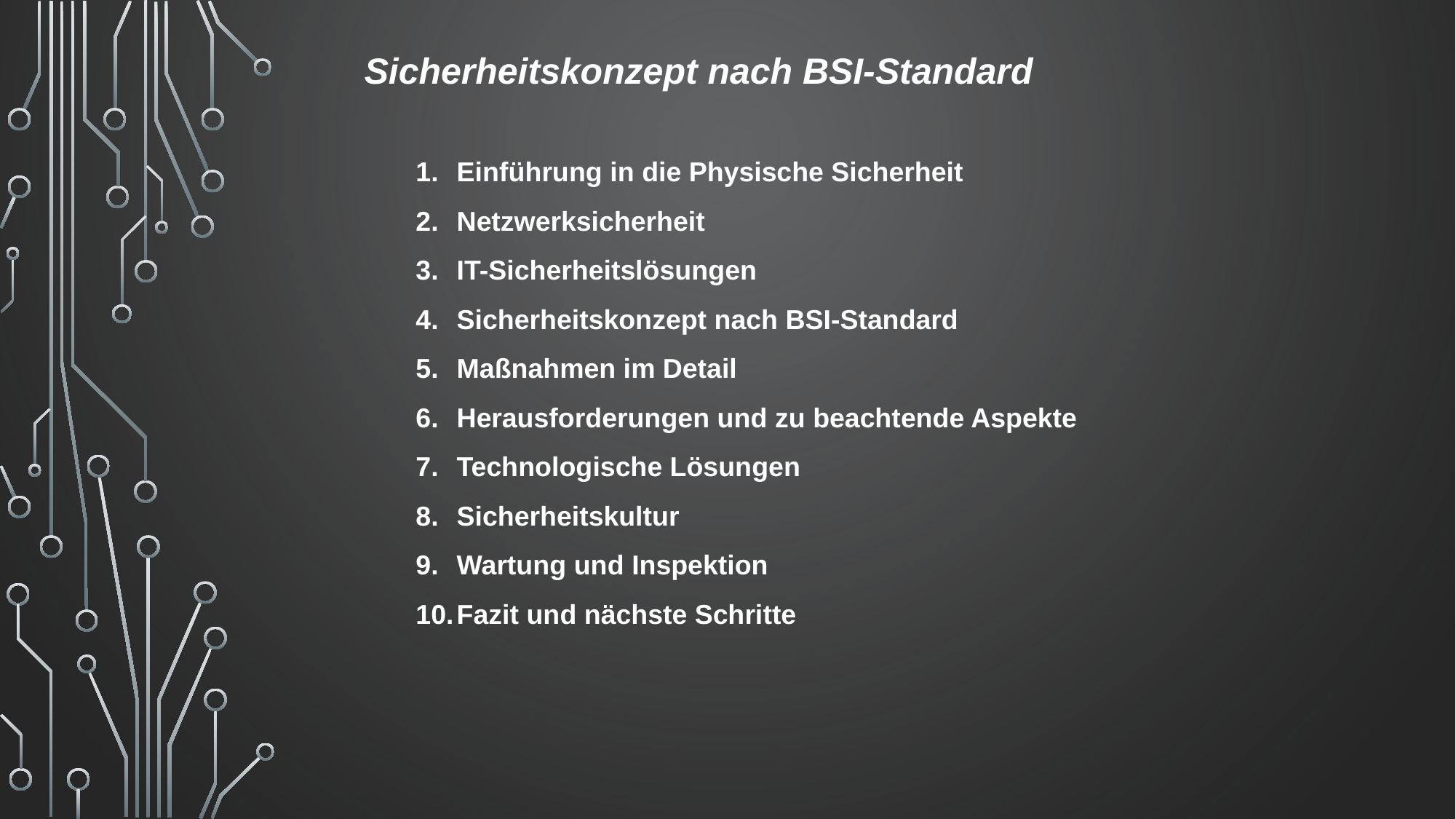

Sicherheitskonzept nach BSI-Standard
Einführung in die Physische Sicherheit
Netzwerksicherheit
IT-Sicherheitslösungen
Sicherheitskonzept nach BSI-Standard
Maßnahmen im Detail
Herausforderungen und zu beachtende Aspekte
Technologische Lösungen
Sicherheitskultur
Wartung und Inspektion
Fazit und nächste Schritte